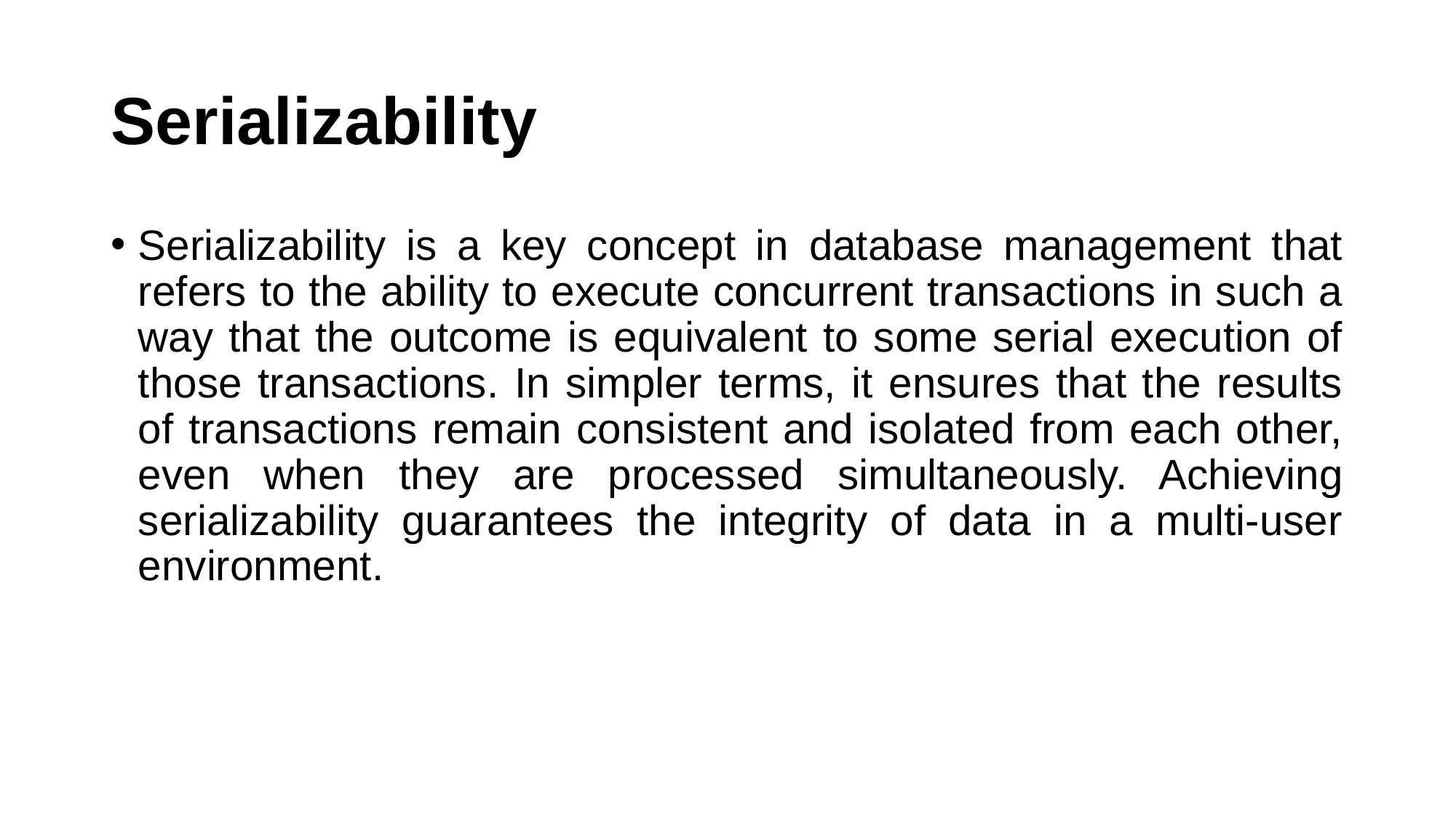

# Serializability
Serializability is a key concept in database management that refers to the ability to execute concurrent transactions in such a way that the outcome is equivalent to some serial execution of those transactions. In simpler terms, it ensures that the results of transactions remain consistent and isolated from each other, even when they are processed simultaneously. Achieving serializability guarantees the integrity of data in a multi-user environment.